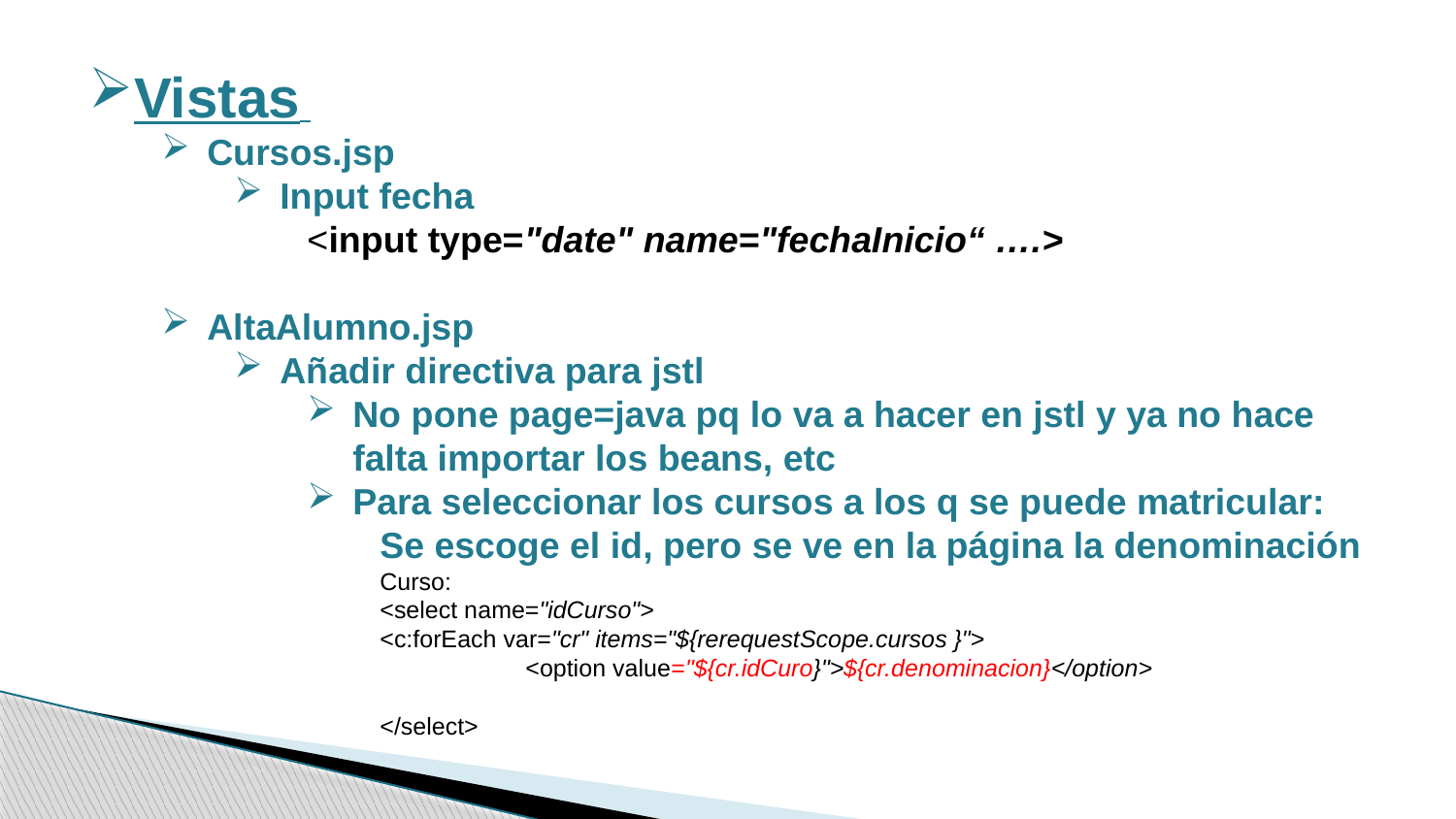

Vistas
Cursos.jsp
Input fecha
<input type="date" name="fechaInicio“ ….>

AltaAlumno.jsp
Añadir directiva para jstl
No pone page=java pq lo va a hacer en jstl y ya no hace falta importar los beans, etc
Para seleccionar los cursos a los q se puede matricular:
Se escoge el id, pero se ve en la página la denominación
Curso:
<select name="idCurso">
<c:forEach var="cr" items="${rerequestScope.cursos }">
	<option value="${cr.idCuro}">${cr.denominacion}</option>

</select>